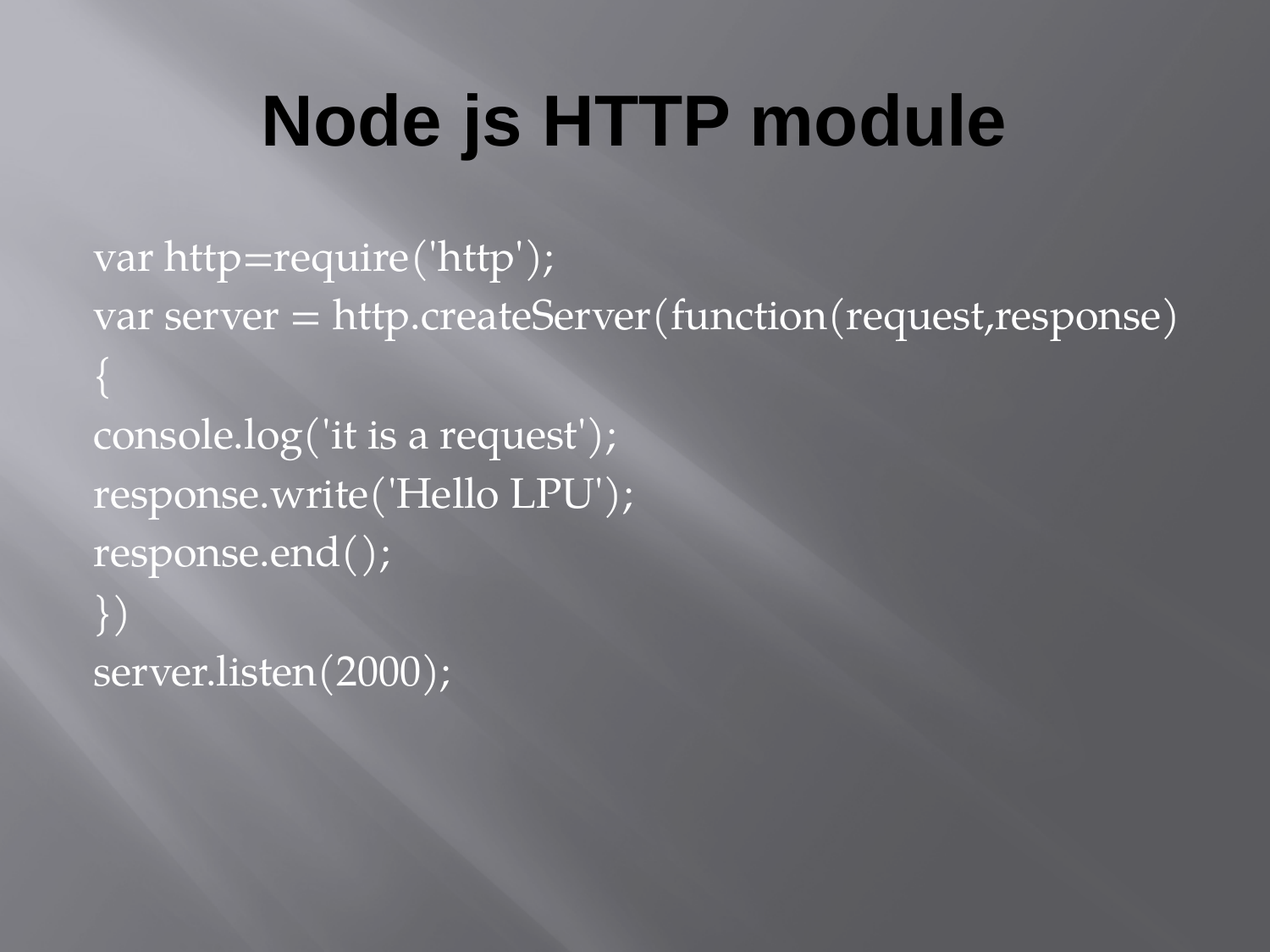

# Node js HTTP module
var http=require('http');
var server = http.createServer(function(request,response)
{
console.log('it is a request');
response.write('Hello LPU');
response.end();
})
server.listen(2000);